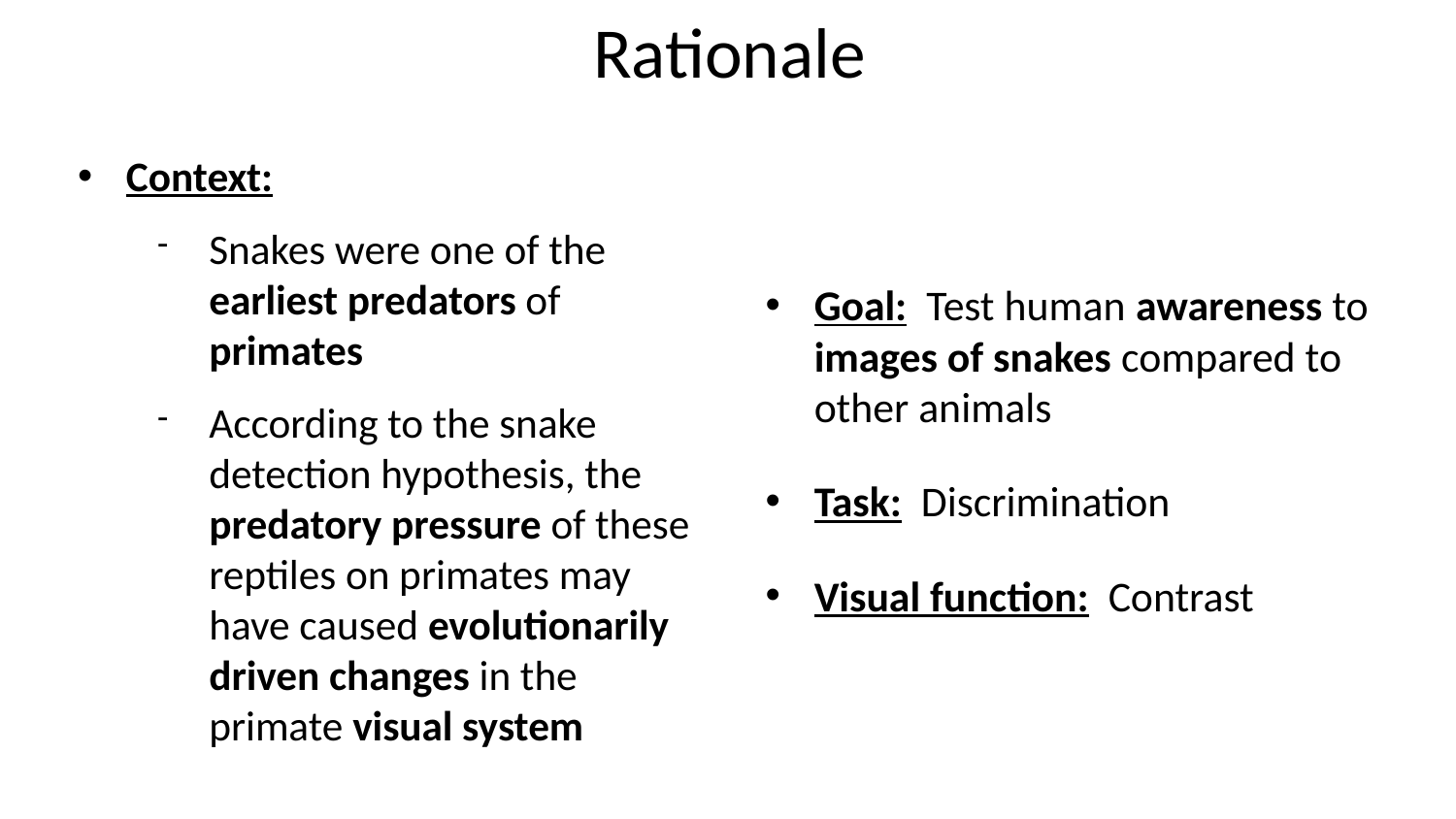

# Rationale
Context:
Snakes were one of the earliest predators of primates
According to the snake detection hypothesis, the predatory pressure of these reptiles on primates may have caused evolutionarily driven changes in the primate visual system
Goal:  Test human awareness to images of snakes compared to other animals
Task:  Discrimination
Visual function:  Contrast